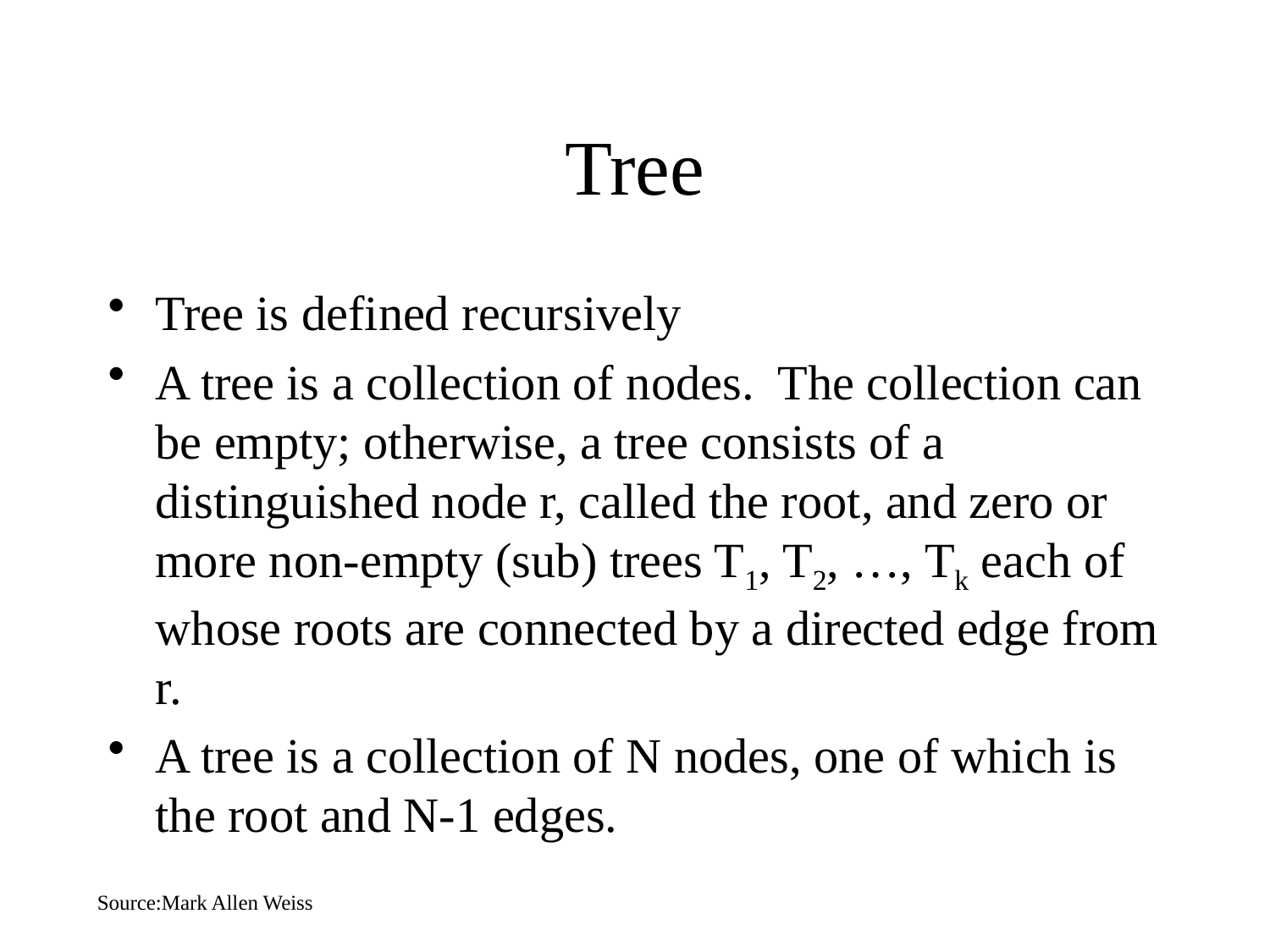

# Tree
Tree is defined recursively
A tree is a collection of nodes.  The collection can be empty; otherwise, a tree consists of a distinguished node r, called the root, and zero or more non-empty (sub) trees T1, T2, …, Tk each of whose roots are connected by a directed edge from r.
A tree is a collection of N nodes, one of which is the root and N-1 edges.
Source:Mark Allen Weiss